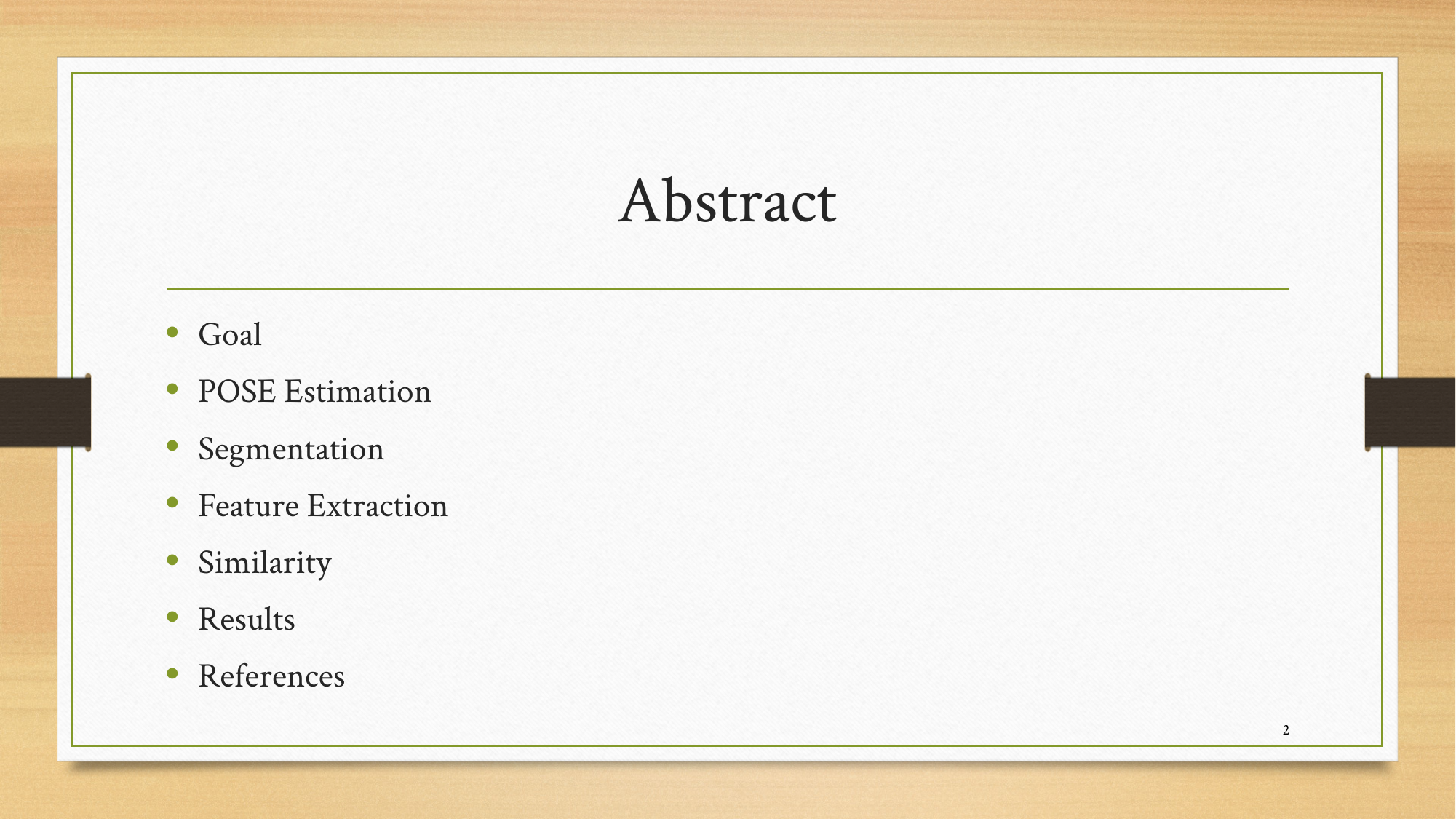

# Abstract
Goal
POSE Estimation
Segmentation
Feature Extraction
Similarity
Results
References
2